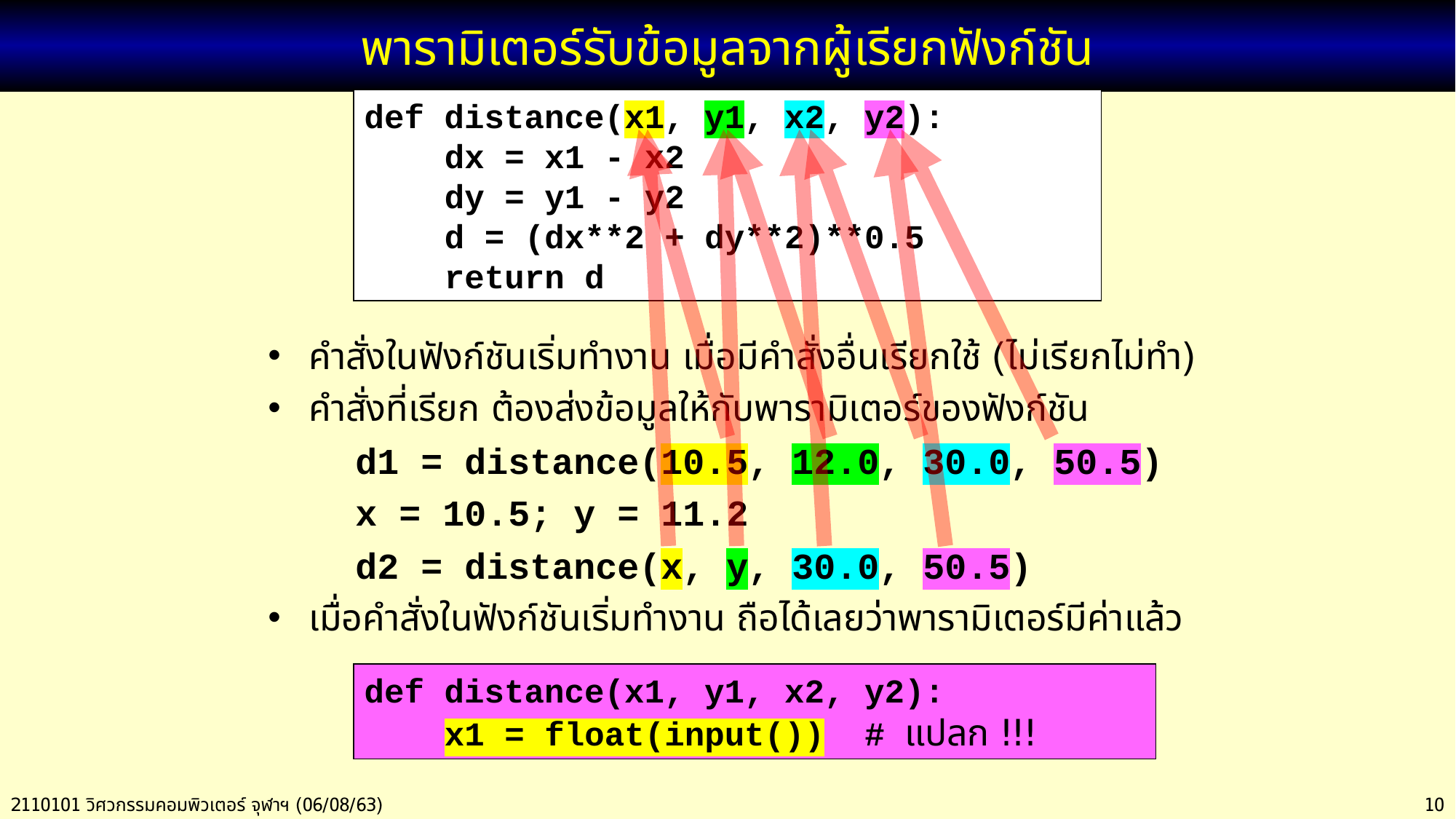

# พารามิเตอร์รับข้อมูลจากผู้เรียกฟังก์ชัน
def distance(x1, y1, x2, y2):
    dx = x1 - x2
    dy = y1 - y2
    d = (dx**2 + dy**2)**0.5
    return d
คำสั่งในฟังก์ชันเริ่มทำงาน เมื่อมีคำสั่งอื่นเรียกใช้ (ไม่เรียกไม่ทำ)
คำสั่งที่เรียก ต้องส่งข้อมูลให้กับพารามิเตอร์ของฟังก์ชัน
    d1 = distance(10.5, 12.0, 30.0, 50.5)
    x = 10.5; y = 11.2
    d2 = distance(x, y, 30.0, 50.5)
เมื่อคำสั่งในฟังก์ชันเริ่มทำงาน ถือได้เลยว่าพารามิเตอร์มีค่าแล้ว
def distance(x1, y1, x2, y2):
    x1 = float(input())  # แปลก !!!